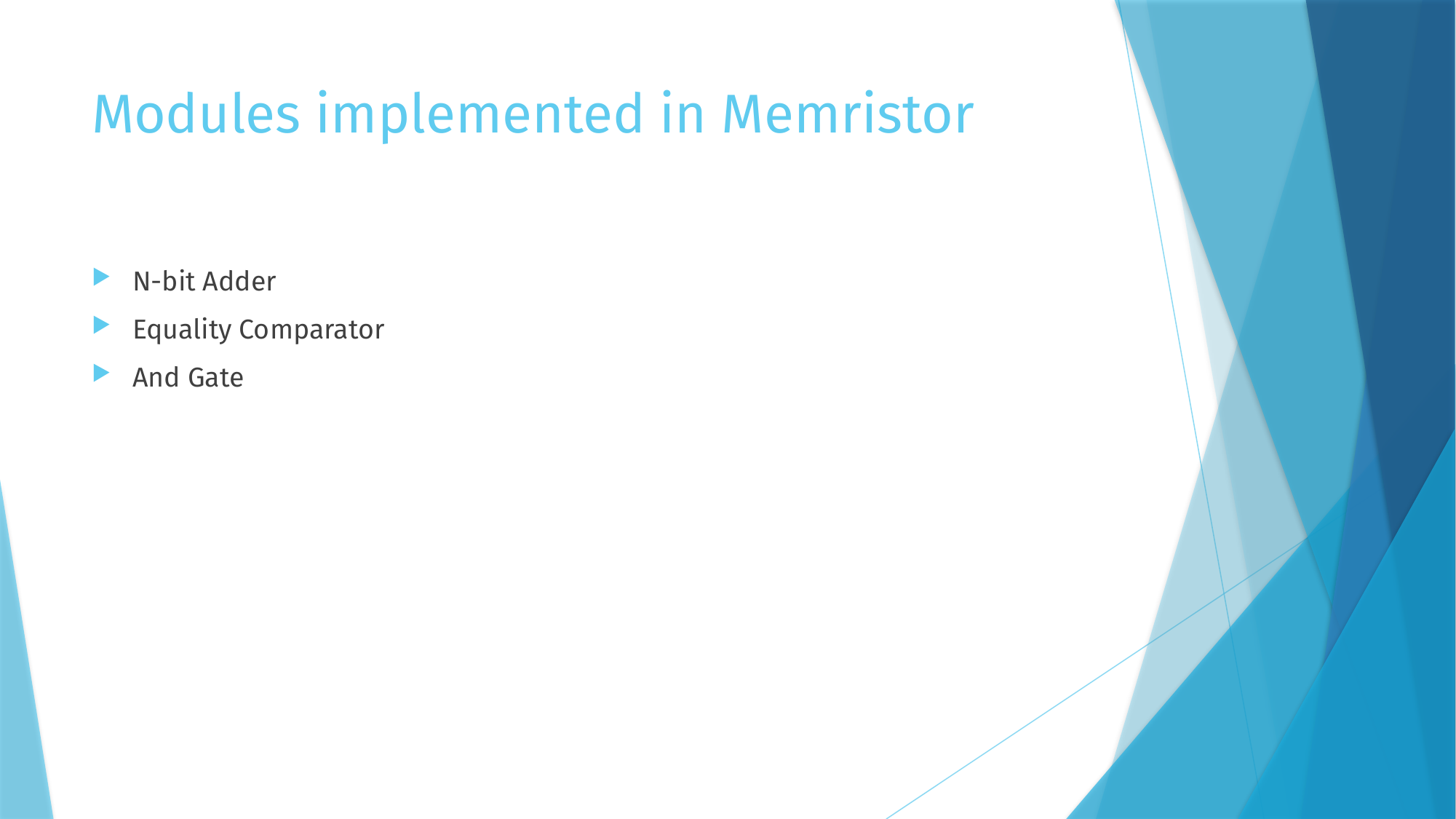

# Modules implemented in Memristor
N-bit Adder
Equality Comparator
And Gate